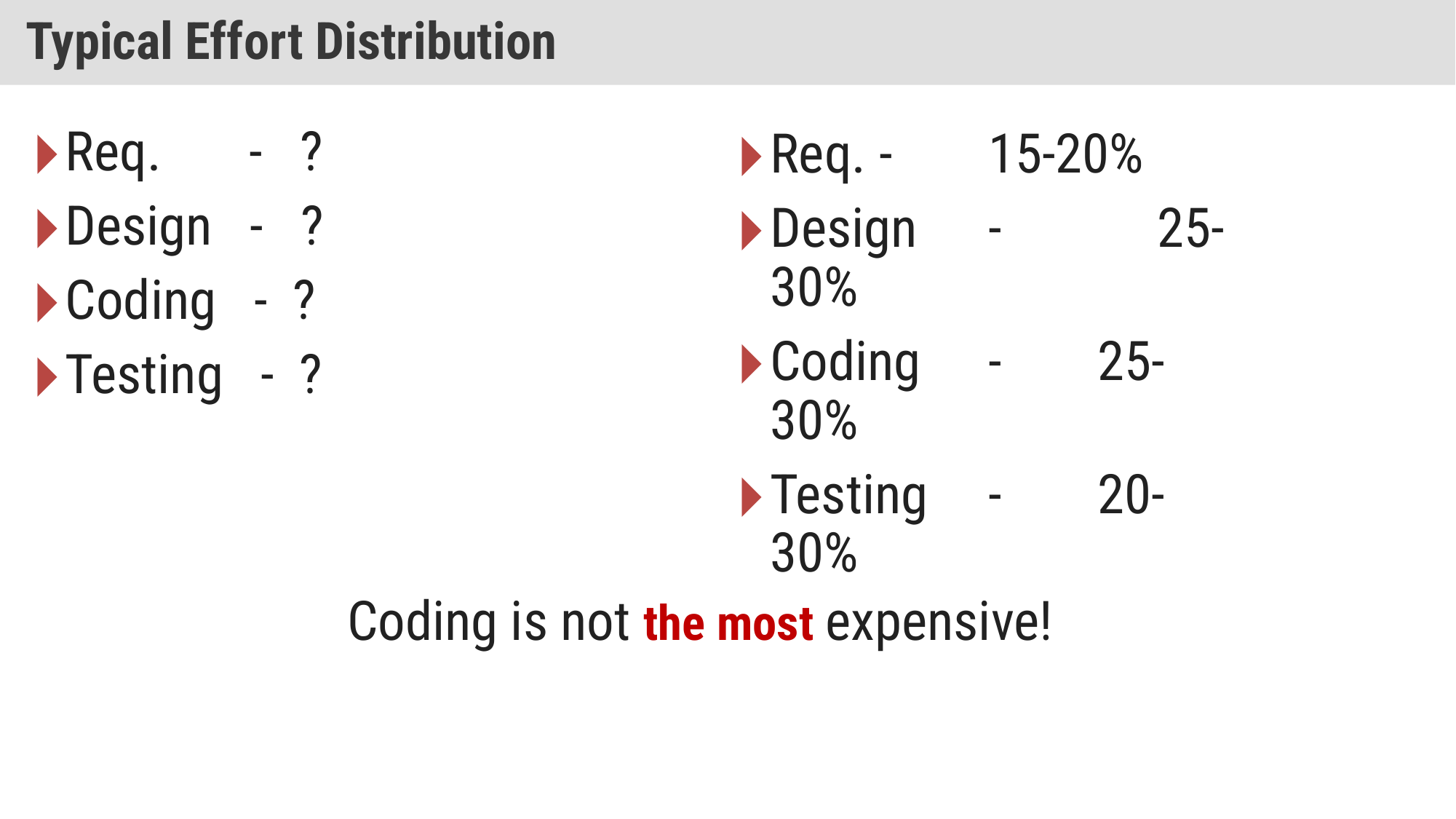

Typical Effort Distribution
Req.       -   ?
Design   -   ?
Coding   -  ?
Testing   -  ?
Req.	-	15-20%
Design	- 	25-30%
Coding	-	25-30%
Testing	-	20-30%
Coding is not the most expensive!